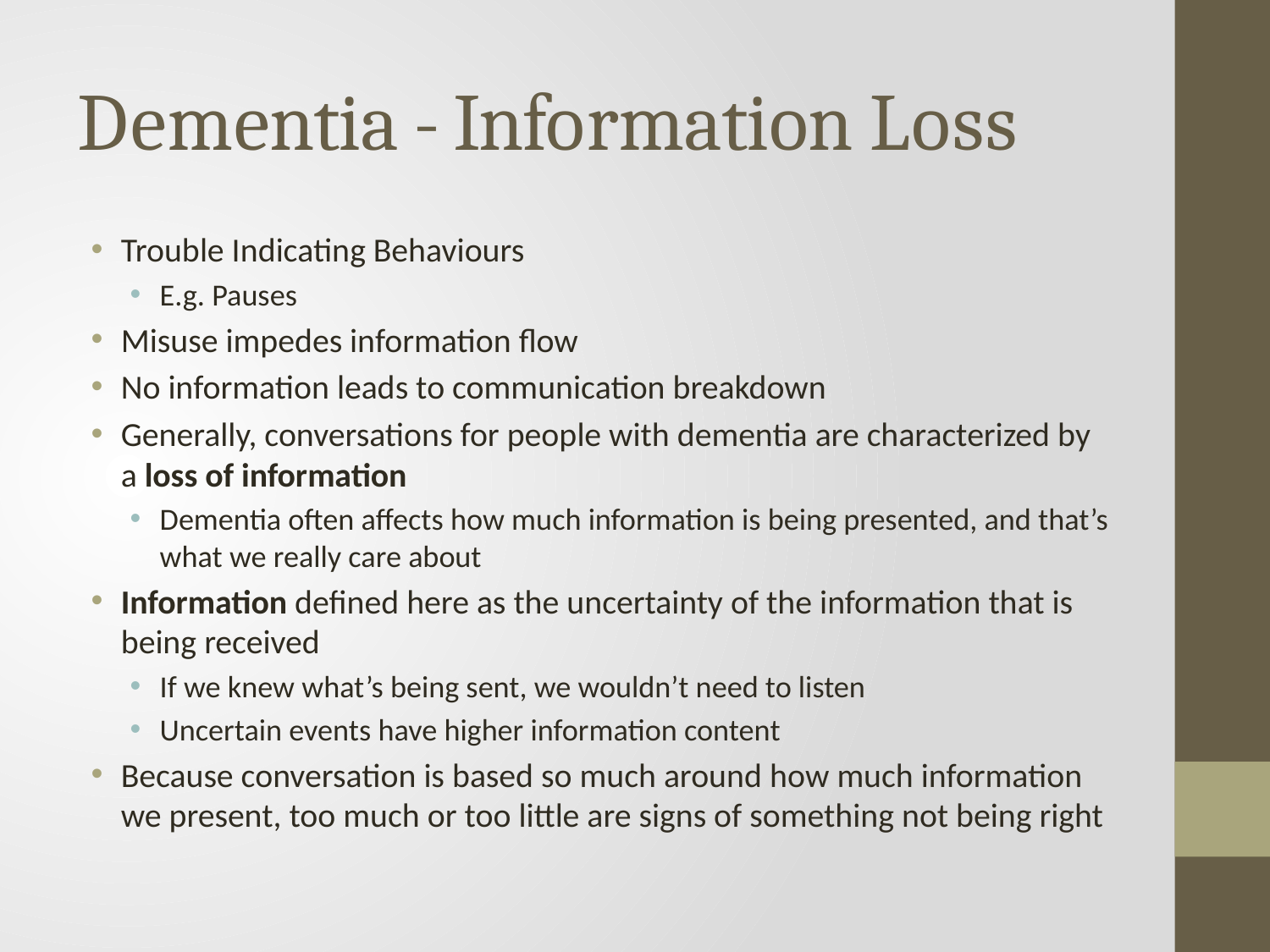

# Dementia - Information Loss
Trouble Indicating Behaviours
E.g. Pauses
Misuse impedes information flow
No information leads to communication breakdown
Generally, conversations for people with dementia are characterized by a loss of information
Dementia often affects how much information is being presented, and that’s what we really care about
Information defined here as the uncertainty of the information that is being received
If we knew what’s being sent, we wouldn’t need to listen
Uncertain events have higher information content
Because conversation is based so much around how much information we present, too much or too little are signs of something not being right